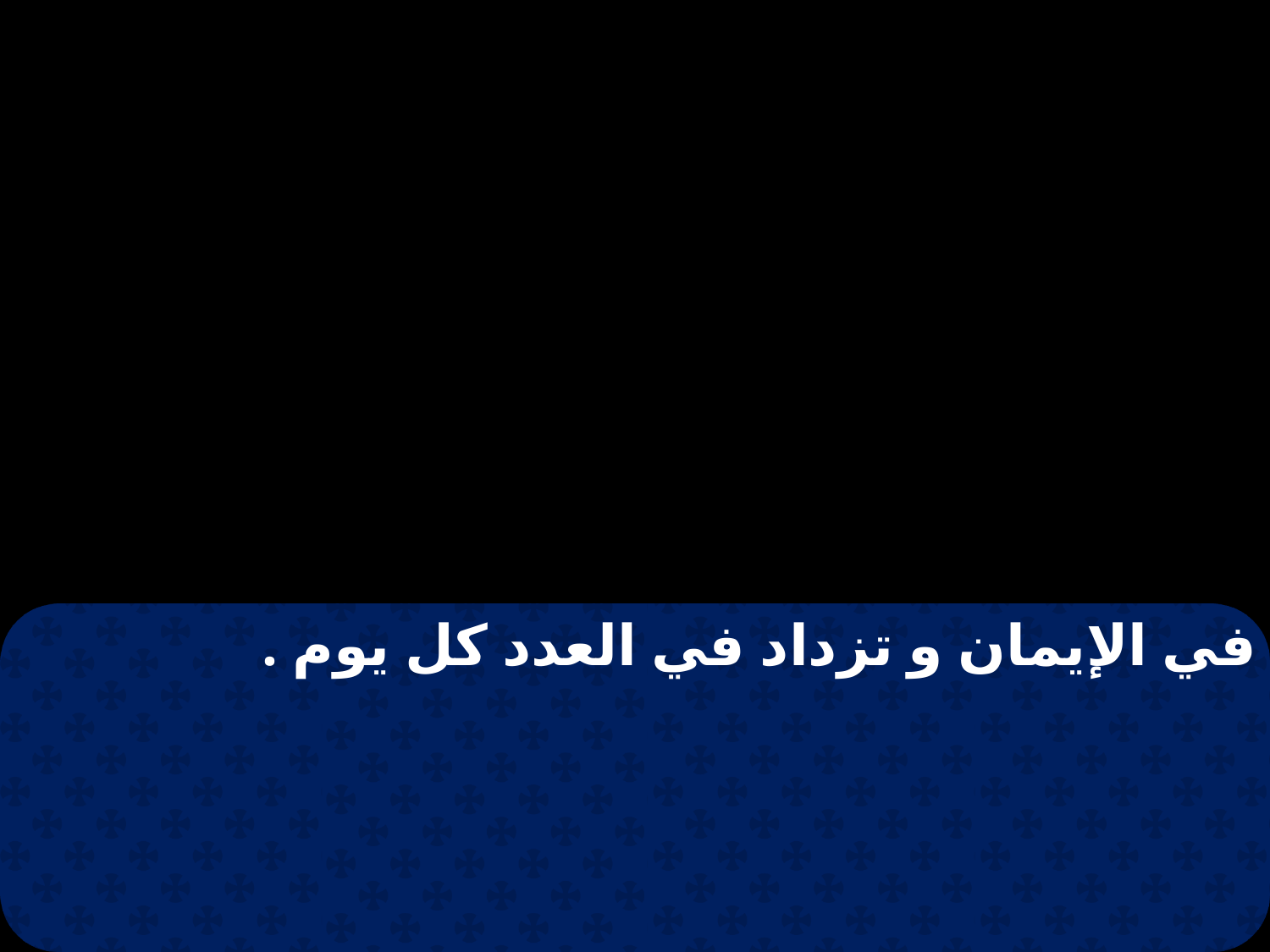

في الإيمان و تزداد في العدد كل يوم .